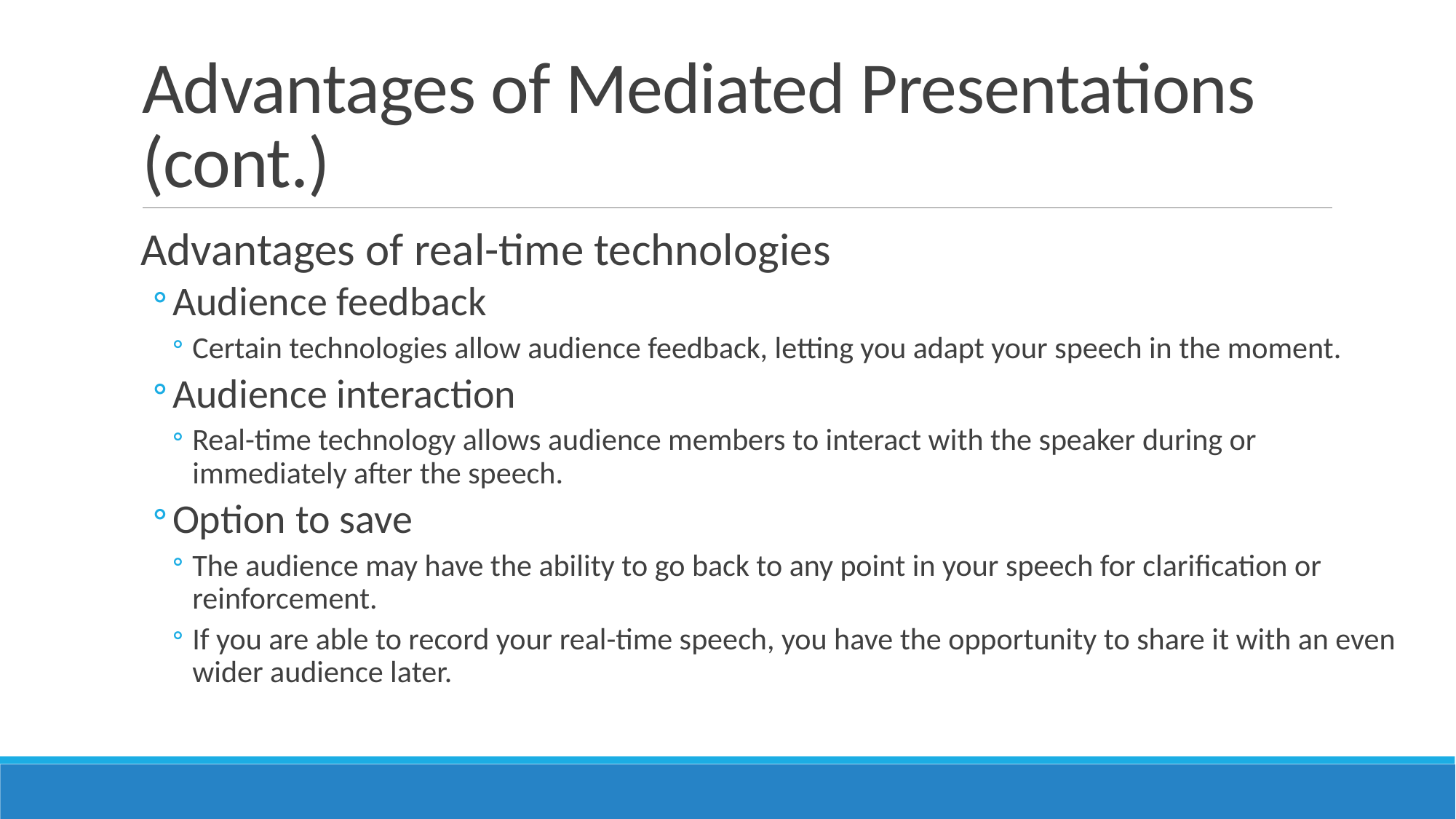

# Advantages of Mediated Presentations (cont.)
Advantages of real-time technologies
Audience feedback
Certain technologies allow audience feedback, letting you adapt your speech in the moment.
Audience interaction
Real-time technology allows audience members to interact with the speaker during or immediately after the speech.
Option to save
The audience may have the ability to go back to any point in your speech for clarification or reinforcement.
If you are able to record your real-time speech, you have the opportunity to share it with an even wider audience later.